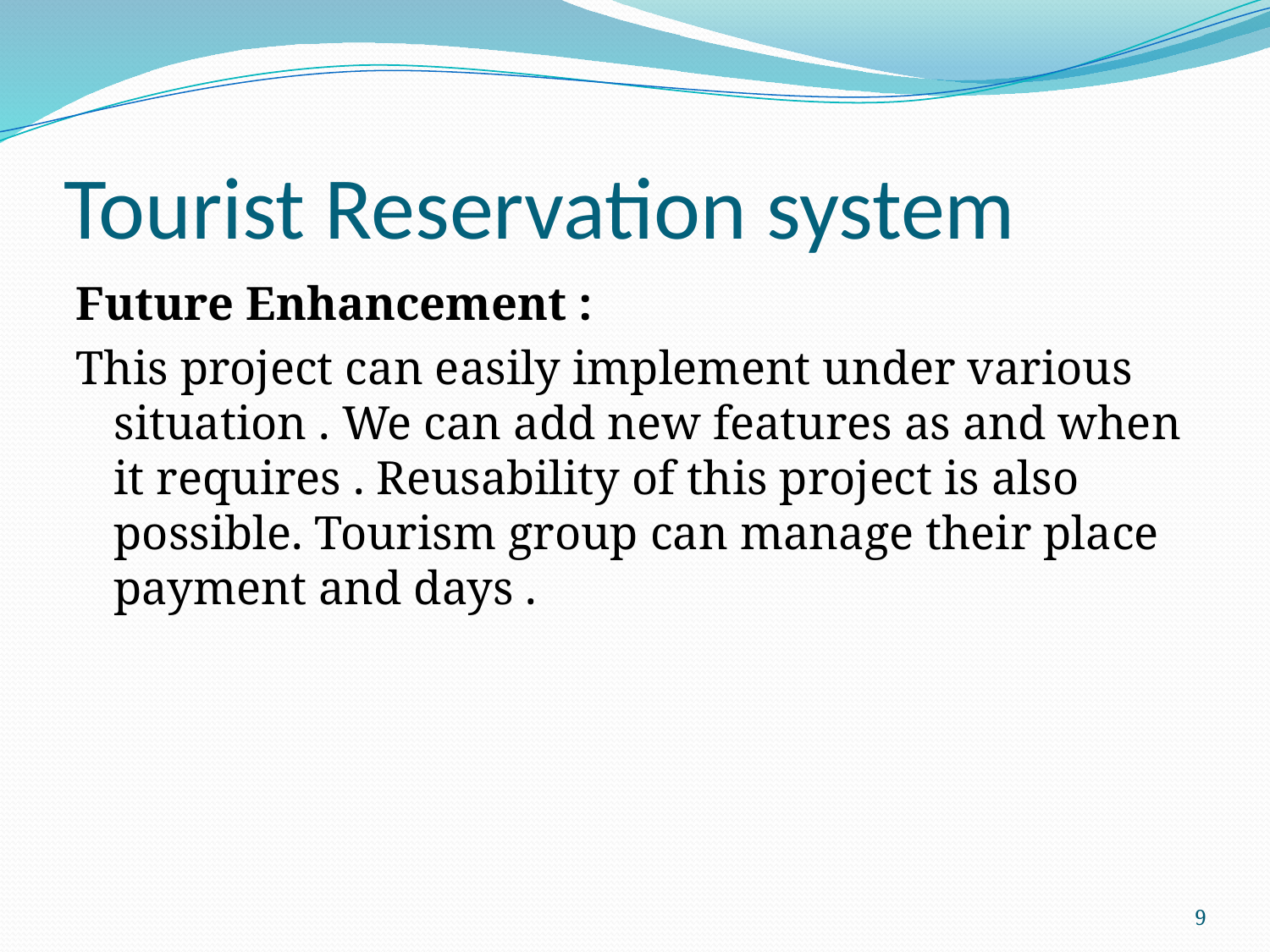

# Tourist Reservation system
Future Enhancement :
This project can easily implement under various situation . We can add new features as and when it requires . Reusability of this project is also possible. Tourism group can manage their place payment and days .
9